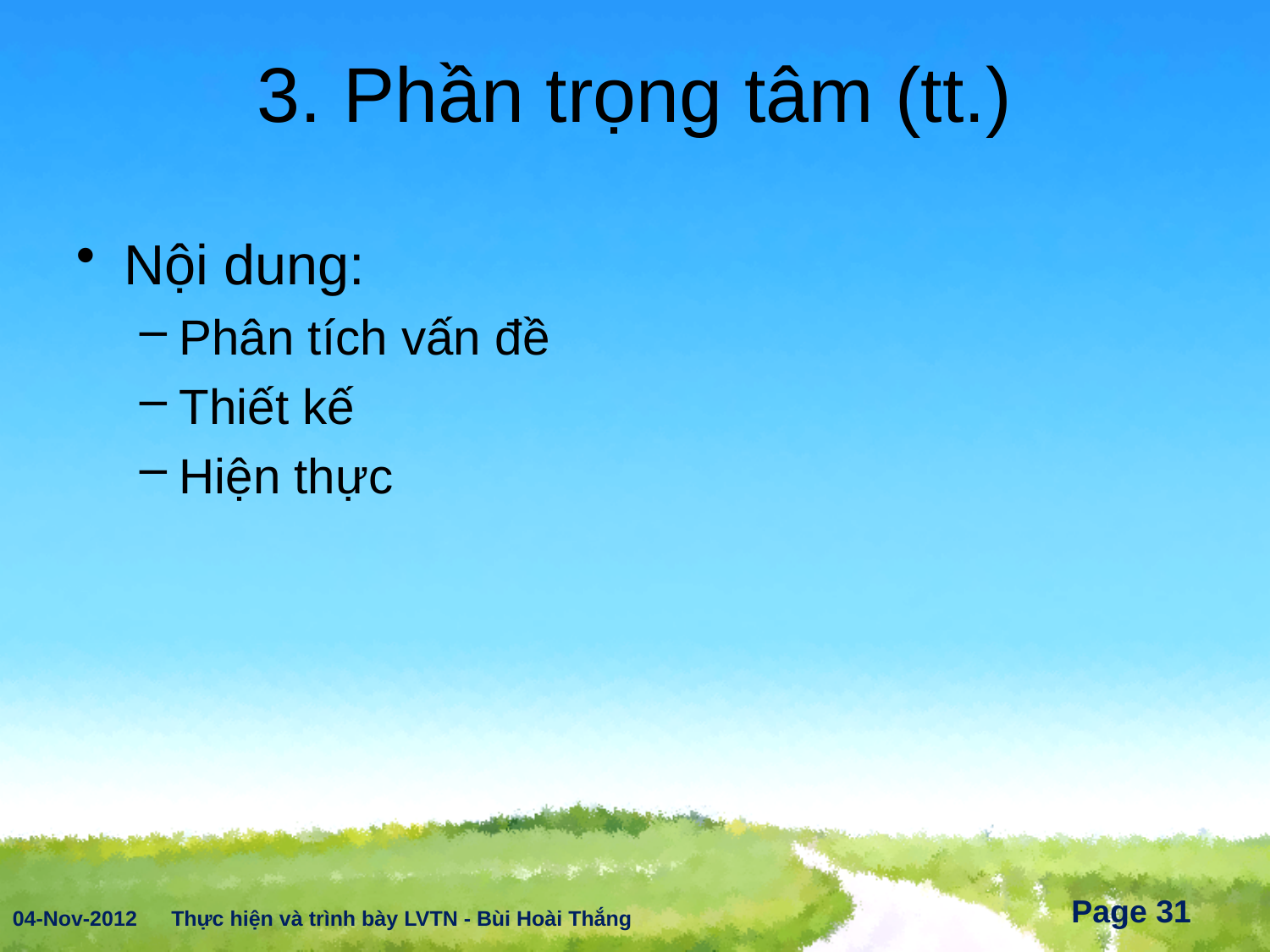

# 3. Phần trọng tâm (tt.)
Nội dung:
Phân tích vấn đề
Thiết kế
Hiện thực
04-Nov-2012
Thực hiện và trình bày LVTN - Bùi Hoài Thắng